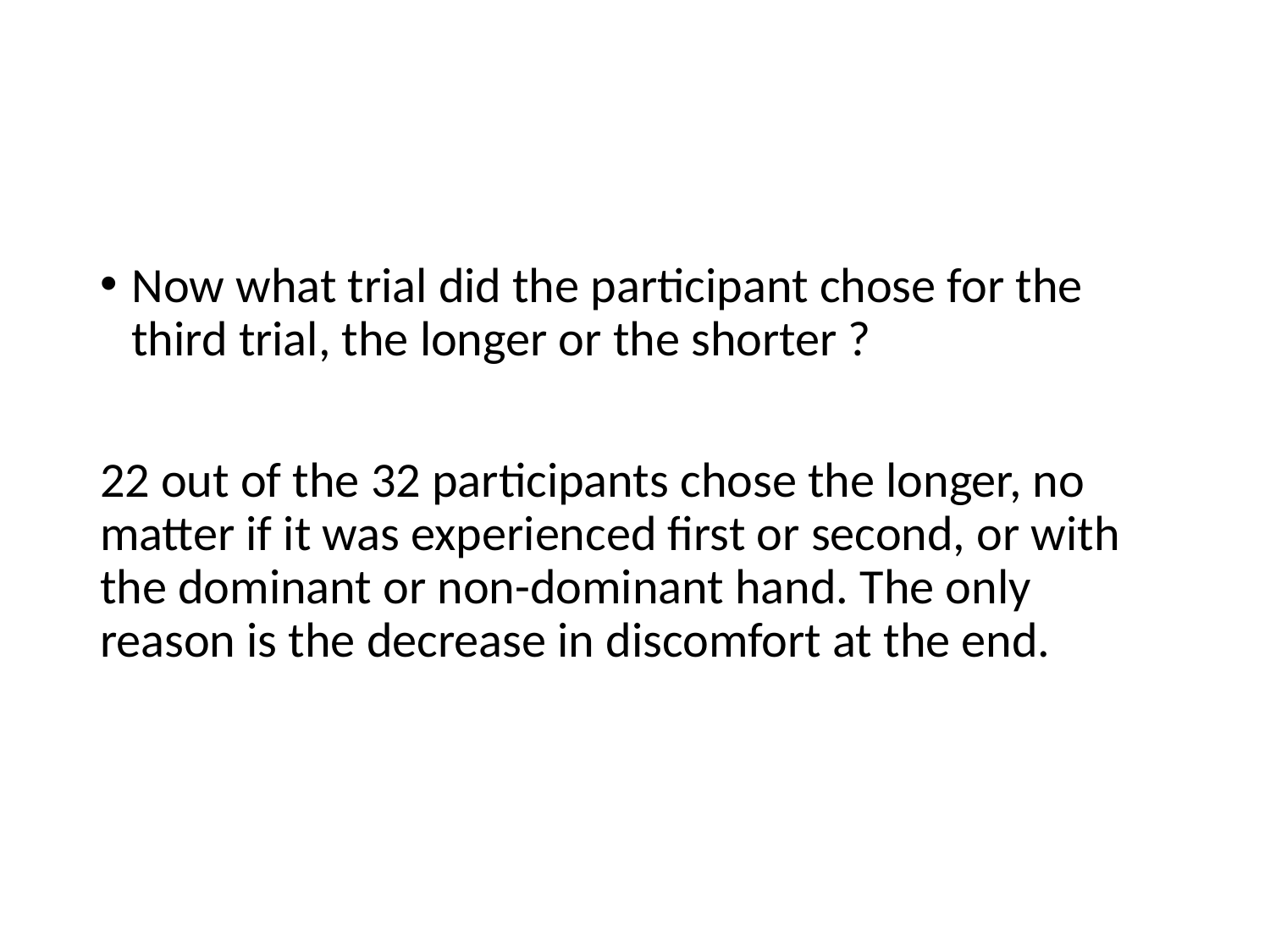

#
Now what trial did the participant chose for the third trial, the longer or the shorter ?

22 out of the 32 participants chose the longer, no matter if it was experienced first or second, or with the dominant or non-dominant hand. The only reason is the decrease in discomfort at the end.